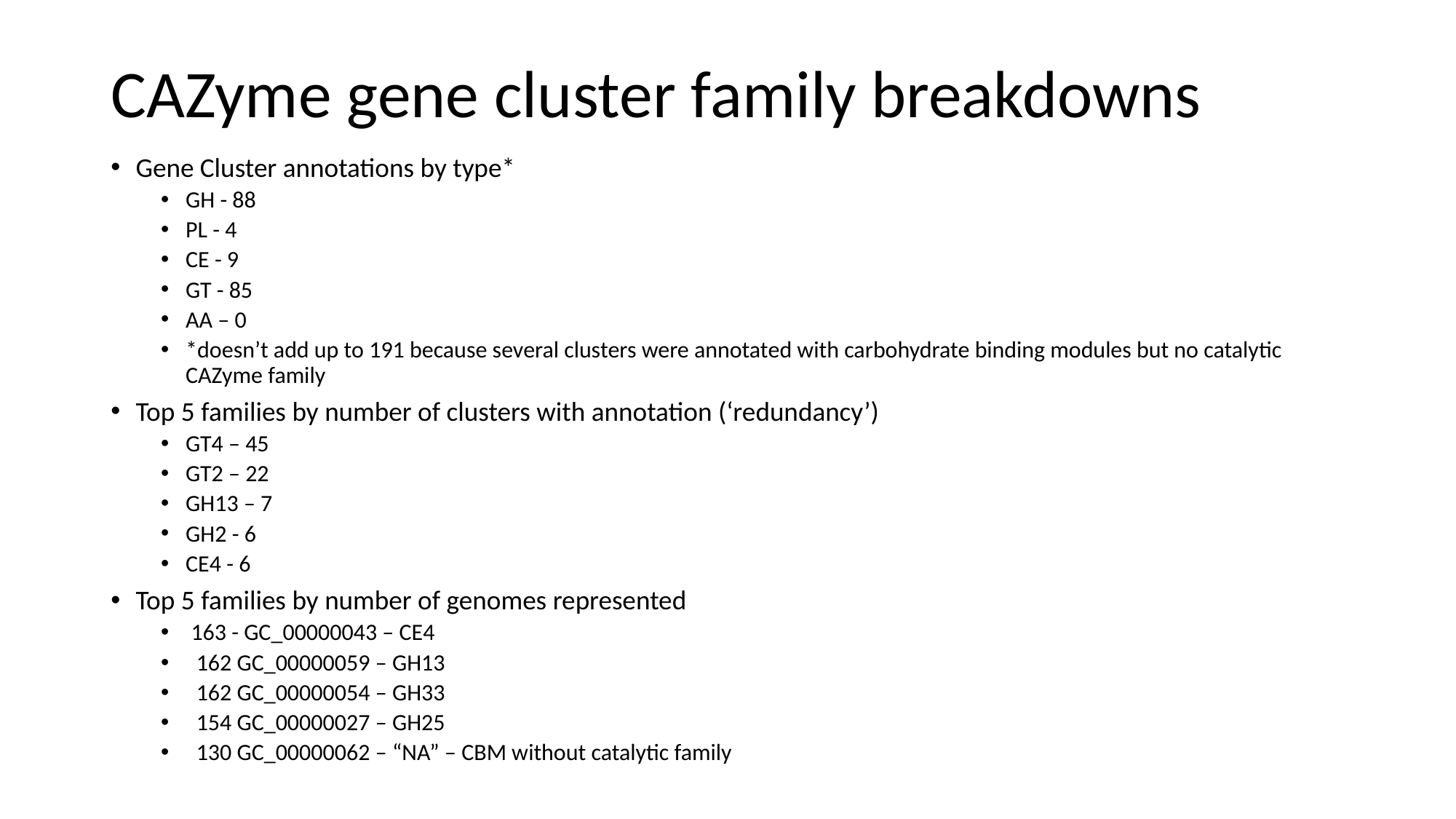

# CAZyme gene cluster family breakdowns
Gene Cluster annotations by type*
GH - 88
PL - 4
CE - 9
GT - 85
AA – 0
*doesn’t add up to 191 because several clusters were annotated with carbohydrate binding modules but no catalytic CAZyme family
Top 5 families by number of clusters with annotation (‘redundancy’)
GT4 – 45
GT2 – 22
GH13 – 7
GH2 - 6
CE4 - 6
Top 5 families by number of genomes represented
 163 - GC_00000043 – CE4
  162 GC_00000059 – GH13
  162 GC_00000054 – GH33
  154 GC_00000027 – GH25
  130 GC_00000062 – “NA” – CBM without catalytic family